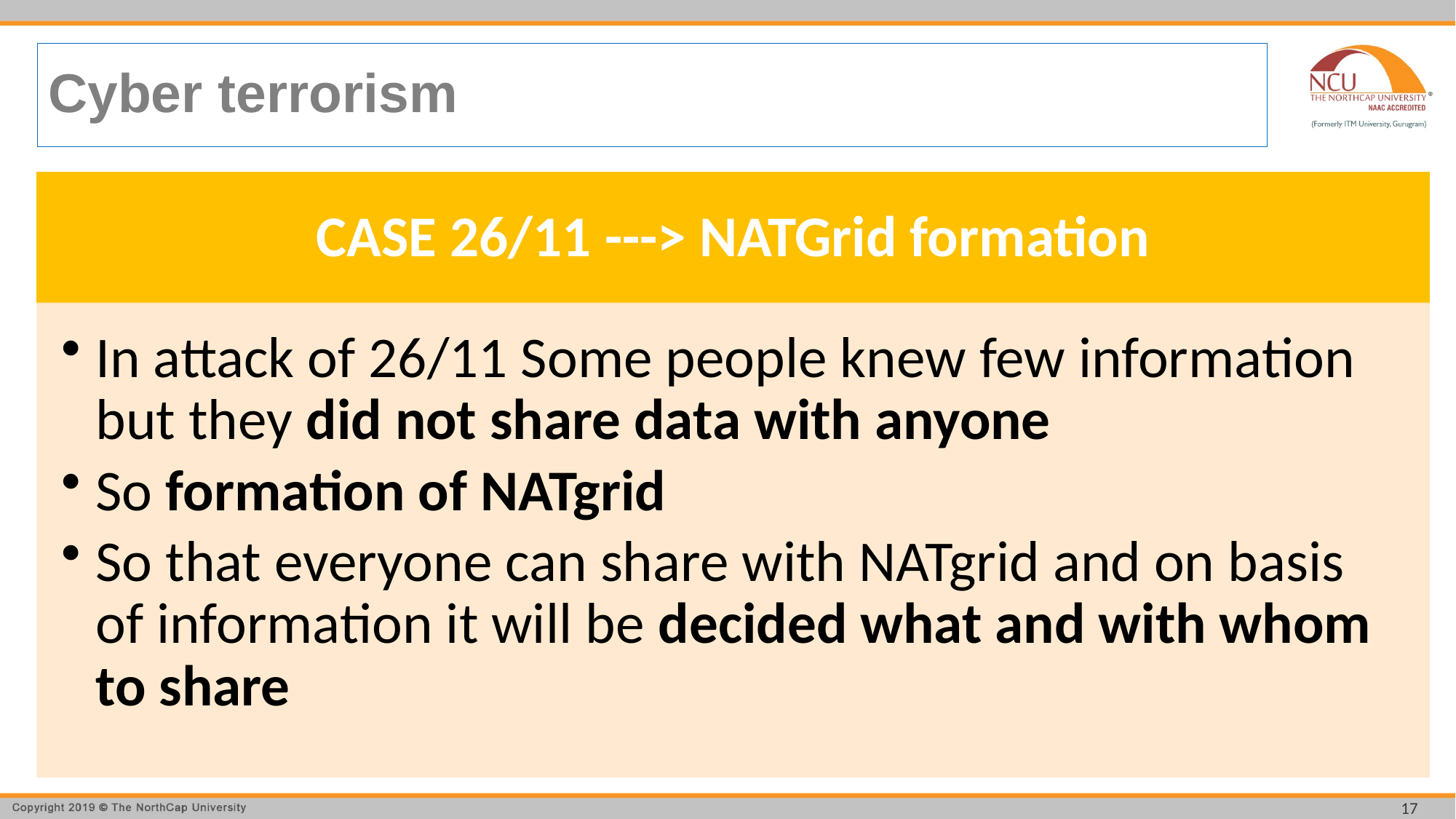

# Cyber terrorism
CASE 26/11 ---> NATGrid formation
In attack of 26/11 Some people knew few information but they did not share data with anyone
So formation of NATgrid
So that everyone can share with NATgrid and on basis of information it will be decided what and with whom to share
17